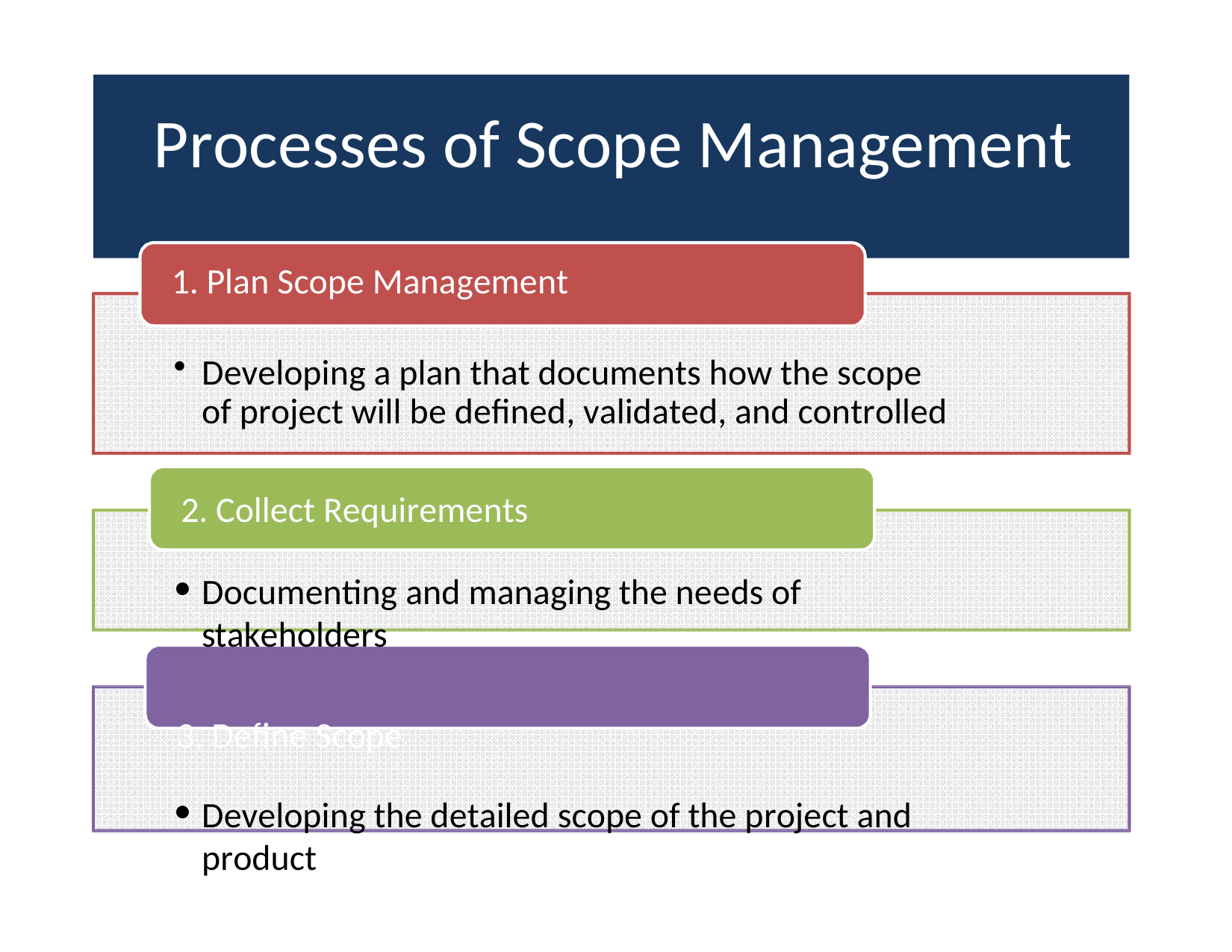

# Processes of Scope Management

1. Plan Scope Management

Developing a plan that documents how the scope of project will be defined, validated, and controlled

2. Collect Requirements

Documenting and managing the needs of stakeholders

3. Define Scope

Developing the detailed scope of the project and product